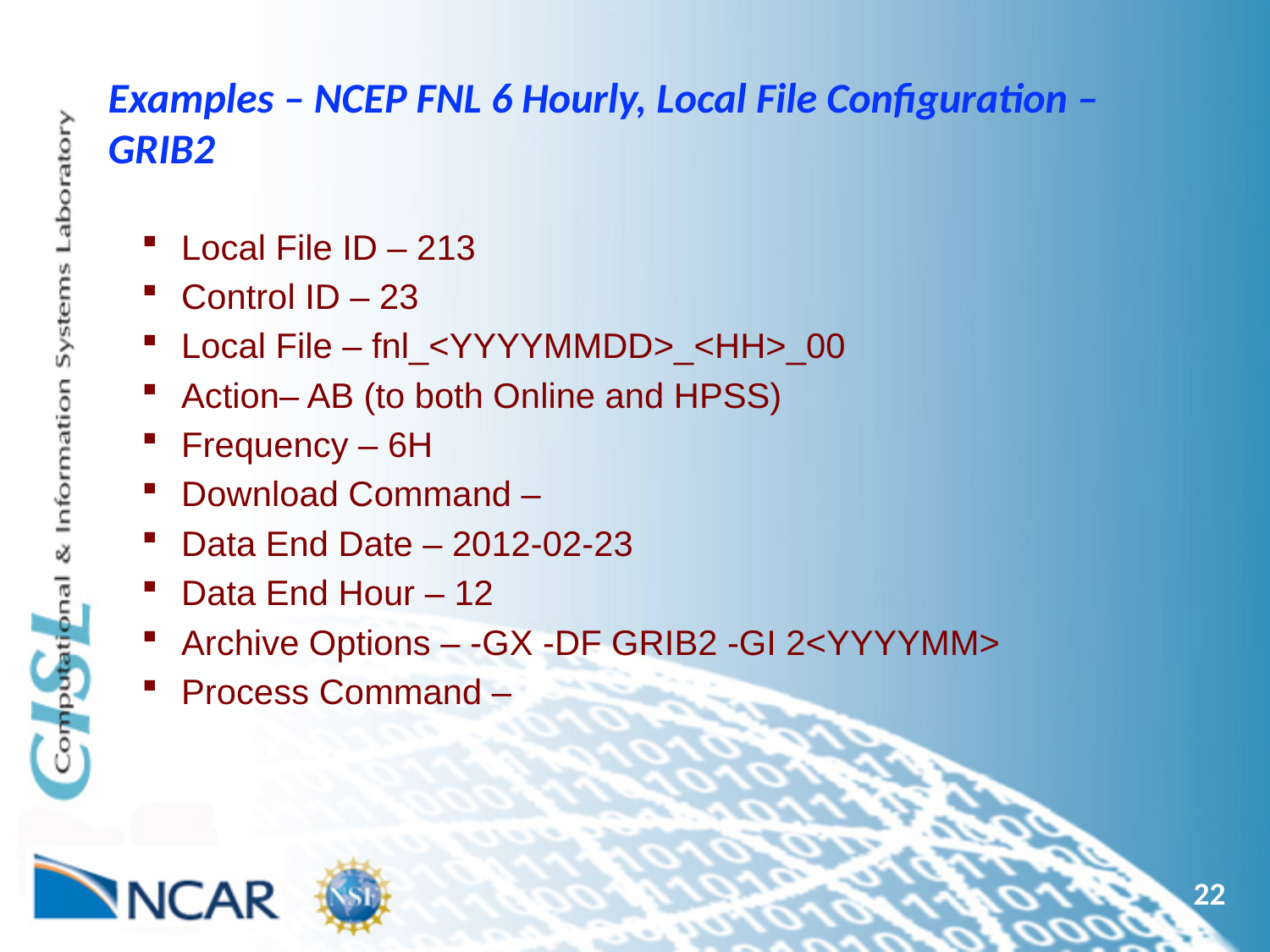

# Examples – NCEP FNL 6 Hourly, Local File Configuration – GRIB2
Local File ID – 213
Control ID – 23
Local File – fnl_<YYYYMMDD>_<HH>_00
Action– AB (to both Online and HPSS)
Frequency – 6H
Download Command –
Data End Date – 2012-02-23
Data End Hour – 12
Archive Options – -GX -DF GRIB2 -GI 2<YYYYMM>
Process Command –
22